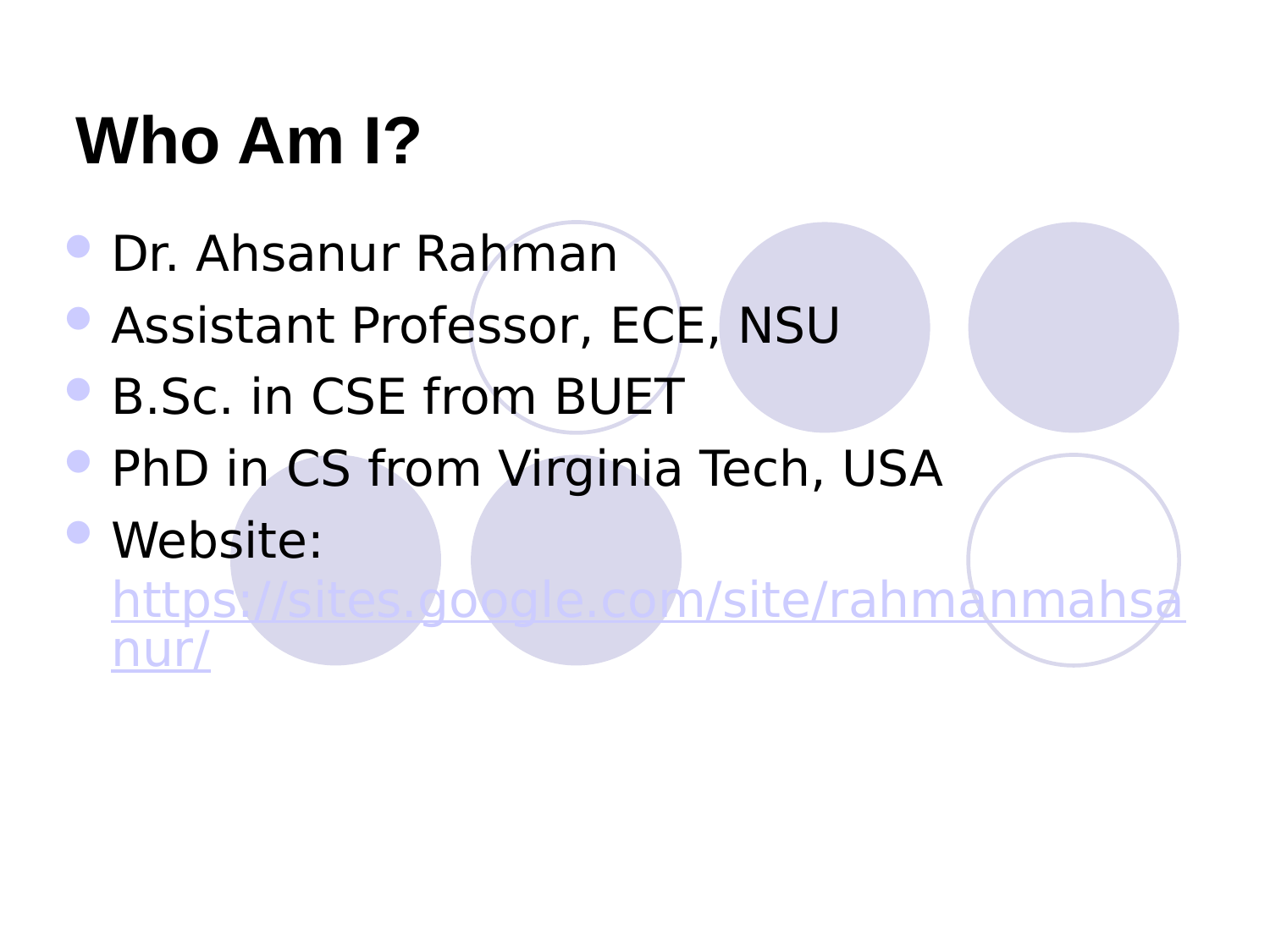

Who Am I?
Dr. Ahsanur Rahman
Assistant Professor, ECE, NSU
B.Sc. in CSE from BUET
PhD in CS from Virginia Tech, USA
Website: https://sites.google.com/site/rahmanmahsanur/